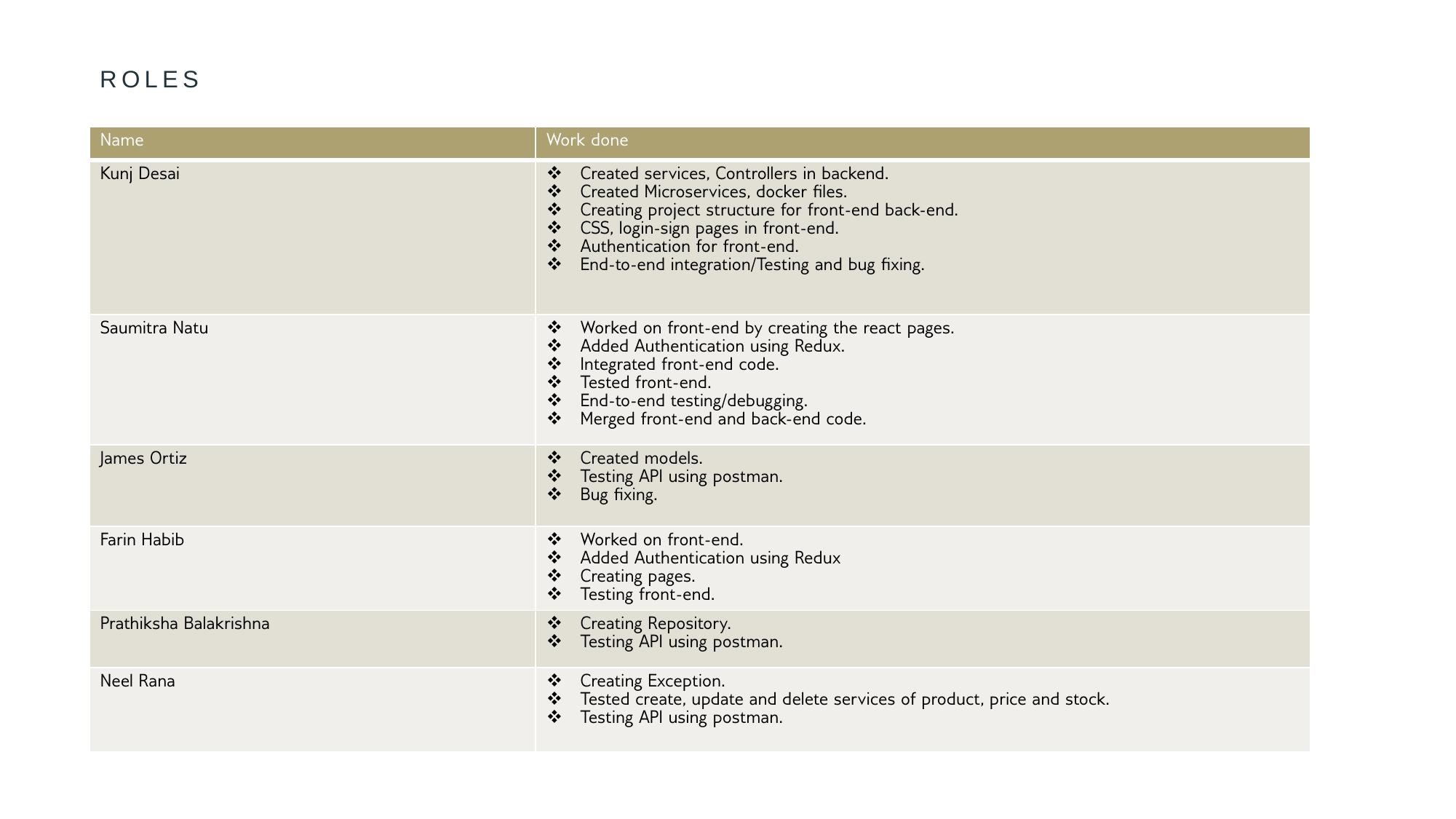

# Roles
| Name | Work done |
| --- | --- |
| Kunj Desai | Created services, Controllers in backend. Created Microservices, docker files. Creating project structure for front-end back-end.  CSS, login-sign pages in front-end. Authentication for front-end. End-to-end integration/Testing and bug fixing. |
| Saumitra Natu | Worked on front-end by creating the react pages. Added Authentication using Redux. Integrated front-end code. Tested front-end. End-to-end testing/debugging. Merged front-end and back-end code. |
| James Ortiz | Created models. Testing API using postman. Bug fixing. |
| Farin Habib | Worked on front-end. Added Authentication using Redux Creating pages. Testing front-end. |
| Prathiksha Balakrishna | Creating Repository. Testing API using postman. |
| Neel Rana | Creating Exception. Tested create, update and delete services of product, price and stock. Testing API using postman. |